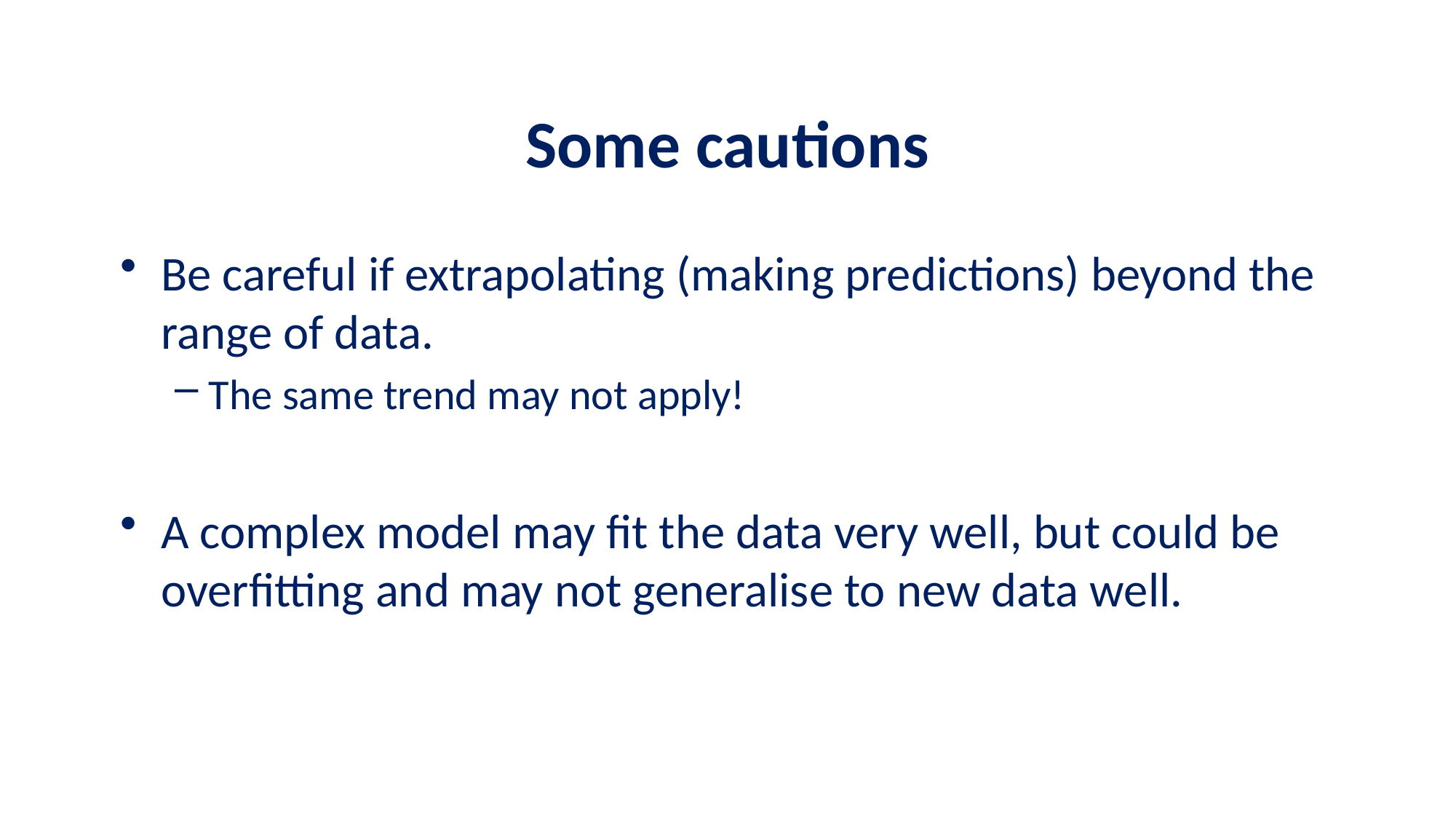

# Some cautions
Be careful if extrapolating (making predictions) beyond the range of data.
The same trend may not apply!

A complex model may fit the data very well, but could be overfitting and may not generalise to new data well.